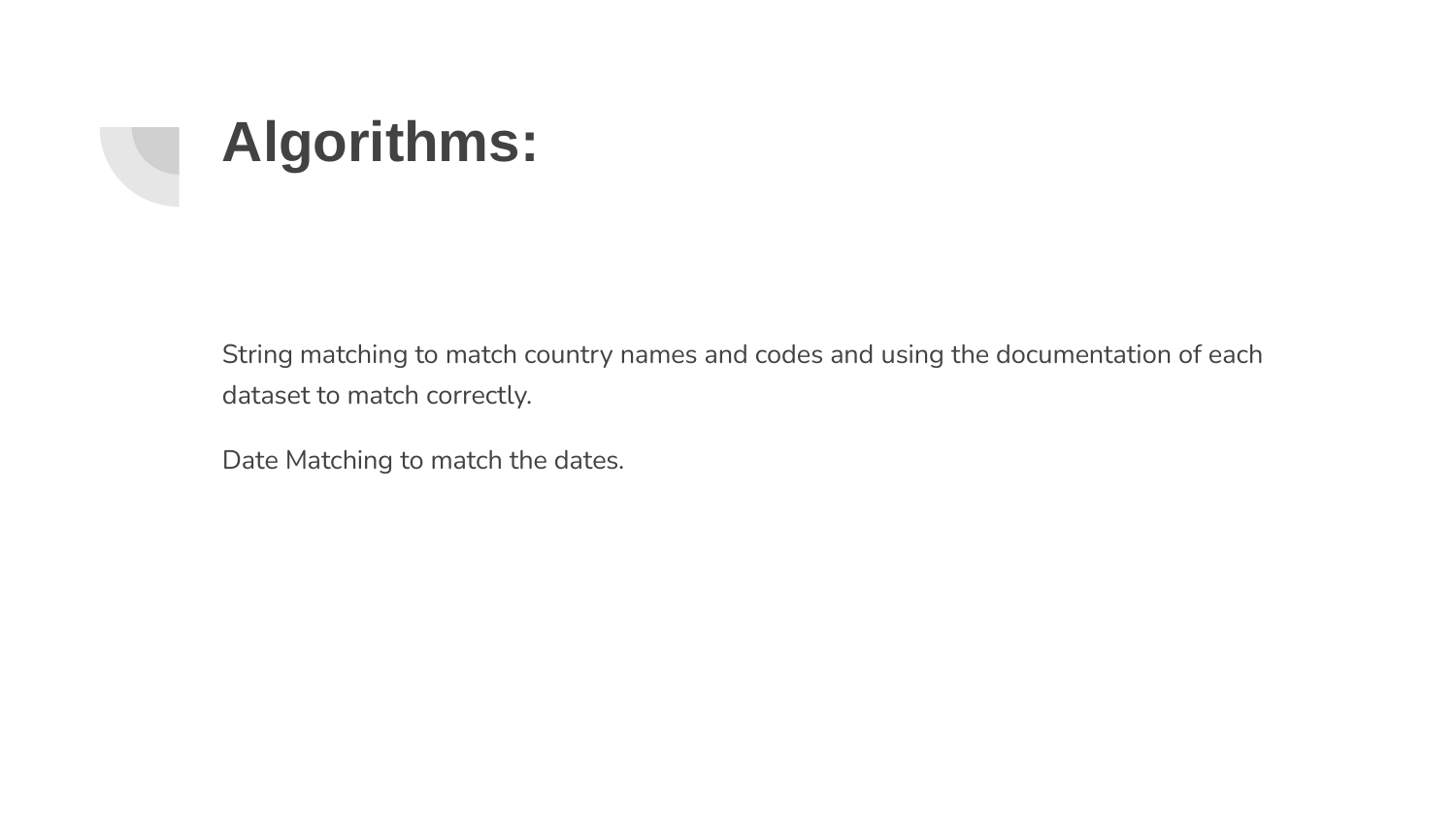

# Algorithms:
String matching to match country names and codes and using the documentation of each dataset to match correctly.
Date Matching to match the dates.